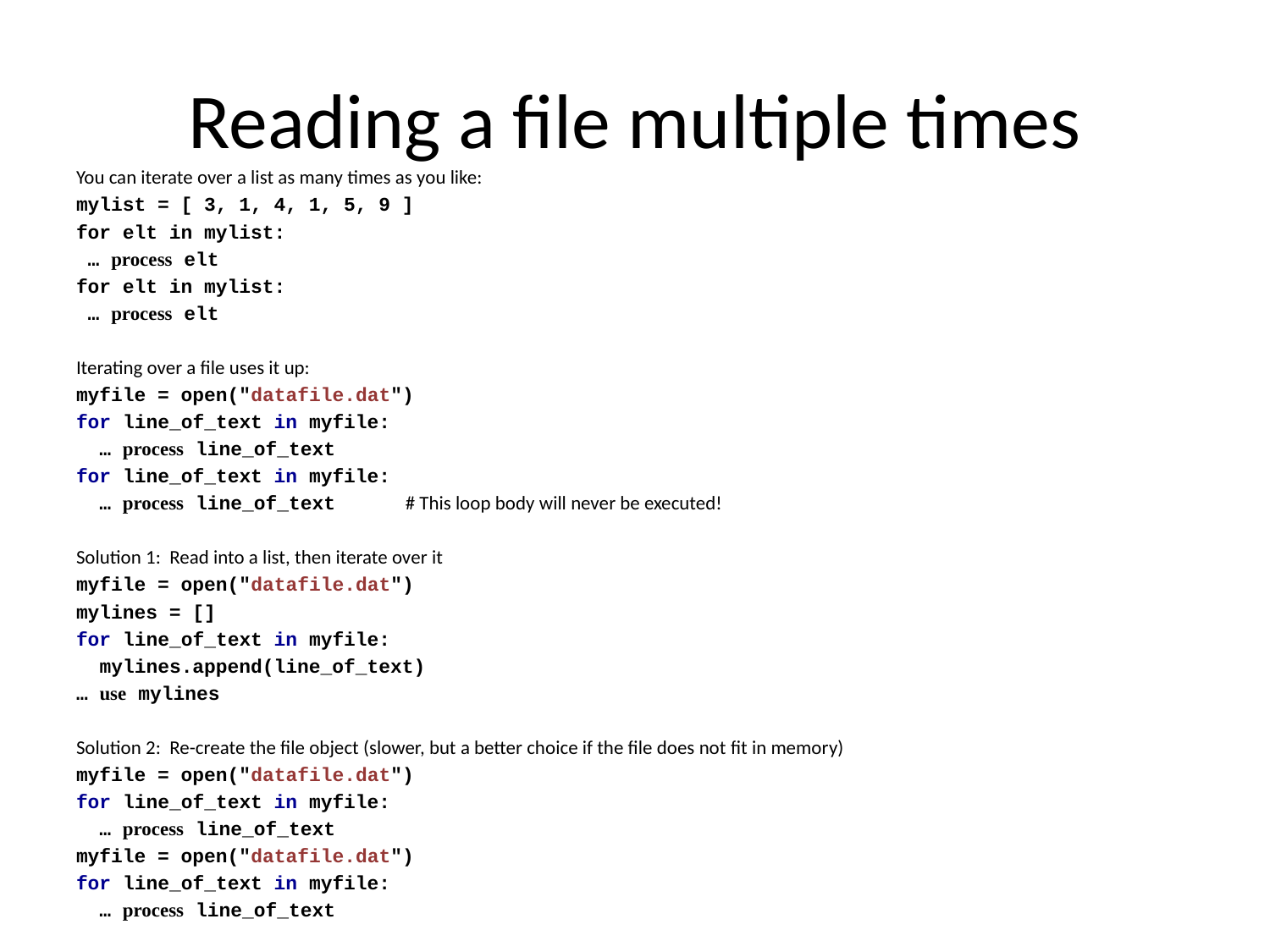

# Reading a file multiple times
You can iterate over a list as many times as you like:
mylist = [ 3, 1, 4, 1, 5, 9 ]
for elt in mylist:
 … process elt
for elt in mylist:
 … process elt

Iterating over a file uses it up:
myfile = open("datafile.dat")
for line_of_text in myfile:
  … process line_of_text
for line_of_text in myfile:
  … process line_of_text      # This loop body will never be executed!

Solution 1:  Read into a list, then iterate over it
myfile = open("datafile.dat")
mylines = []
for line_of_text in myfile:
  mylines.append(line_of_text)
… use mylines

Solution 2:  Re-create the file object (slower, but a better choice if the file does not fit in memory)
myfile = open("datafile.dat")
for line_of_text in myfile:
  … process line_of_text
myfile = open("datafile.dat")
for line_of_text in myfile:
  … process line_of_text